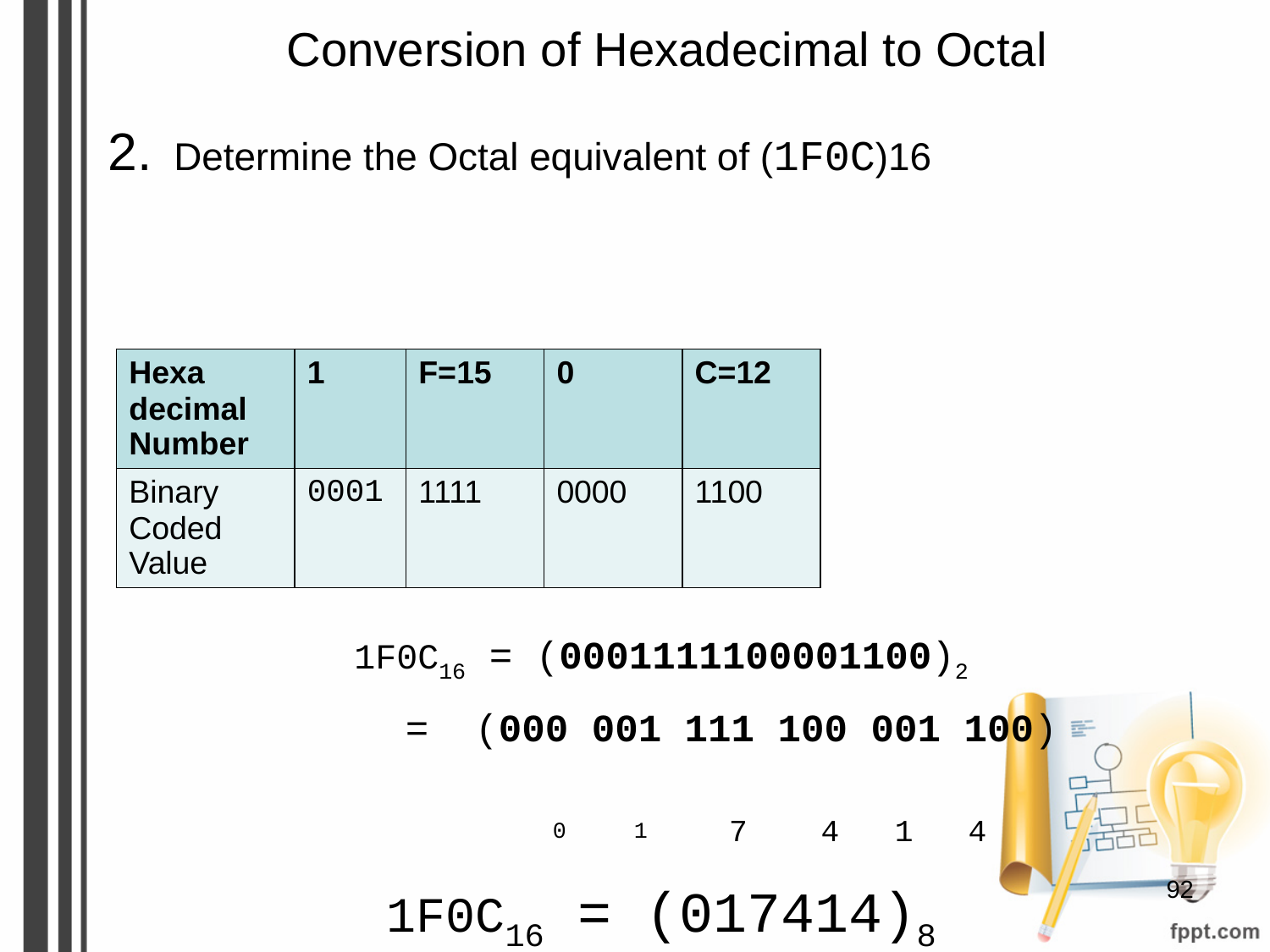

# Conversion of Hexadecimal to Octal
2. Determine the Octal equivalent of (1F0C)16

| Hexa decimal Number | 1 | F=15 | 0 | C=12 |
| --- | --- | --- | --- | --- |
| Binary Coded Value | 0001 | 1111 | 0000 | 1100 |
1F0C16 = (0001111100001100)2
      =  (000 001 111 100 001 100)
                0     1      7    4   1   4
1F0C16 = (017414)8

92